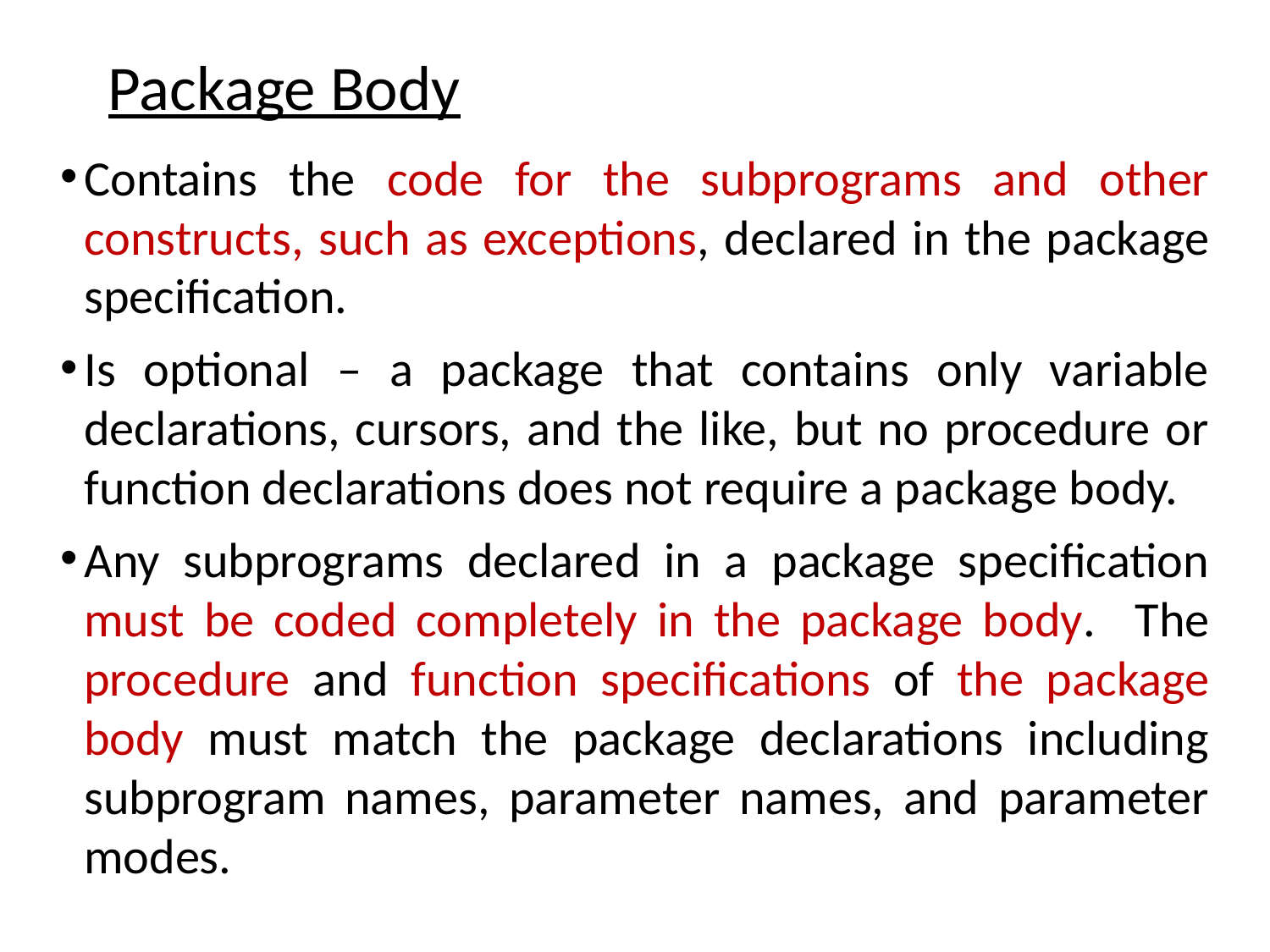

# Package Body
Contains the code for the subprograms and other constructs, such as exceptions, declared in the package specification.
Is optional – a package that contains only variable declarations, cursors, and the like, but no procedure or function declarations does not require a package body.
Any subprograms declared in a package specification must be coded completely in the package body.  The procedure and function specifications of the package body must match the package declarations including subprogram names, parameter names, and parameter modes.